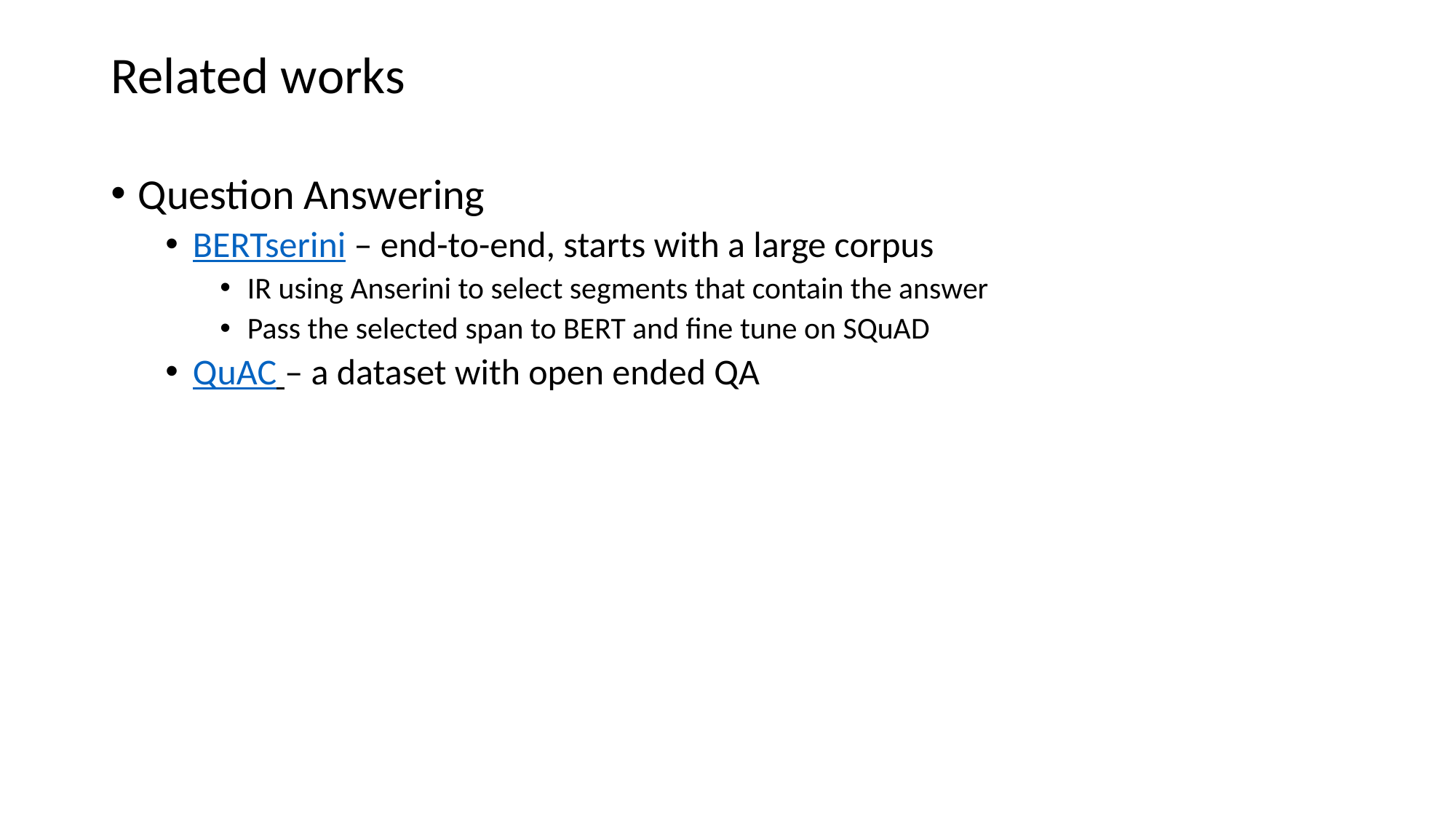

# Related works
Question Answering
BERTserini – end-to-end, starts with a large corpus
IR using Anserini to select segments that contain the answer
Pass the selected span to BERT and fine tune on SQuAD
QuAC – a dataset with open ended QA